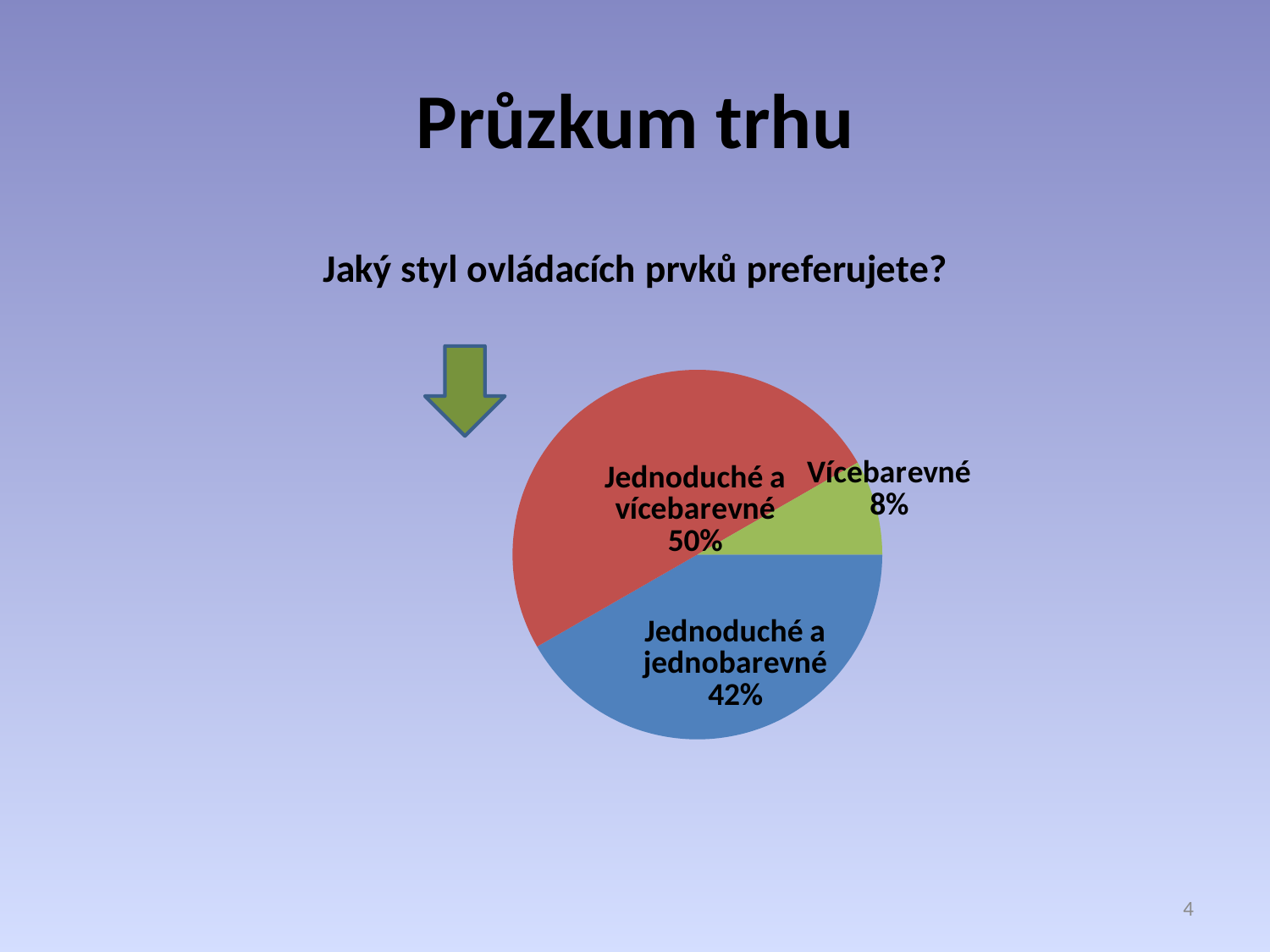

# Průzkum trhu

### Chart: Jaký styl ovládacích prvků preferujete?

| Category |  |
|---|---|
| Jednoduché a jednobarevné | 0.4170000000000003 |
| Jednoduché a vícebarevné | 0.5 |
| Vícebarevné | 0.08300000000000005 |
4